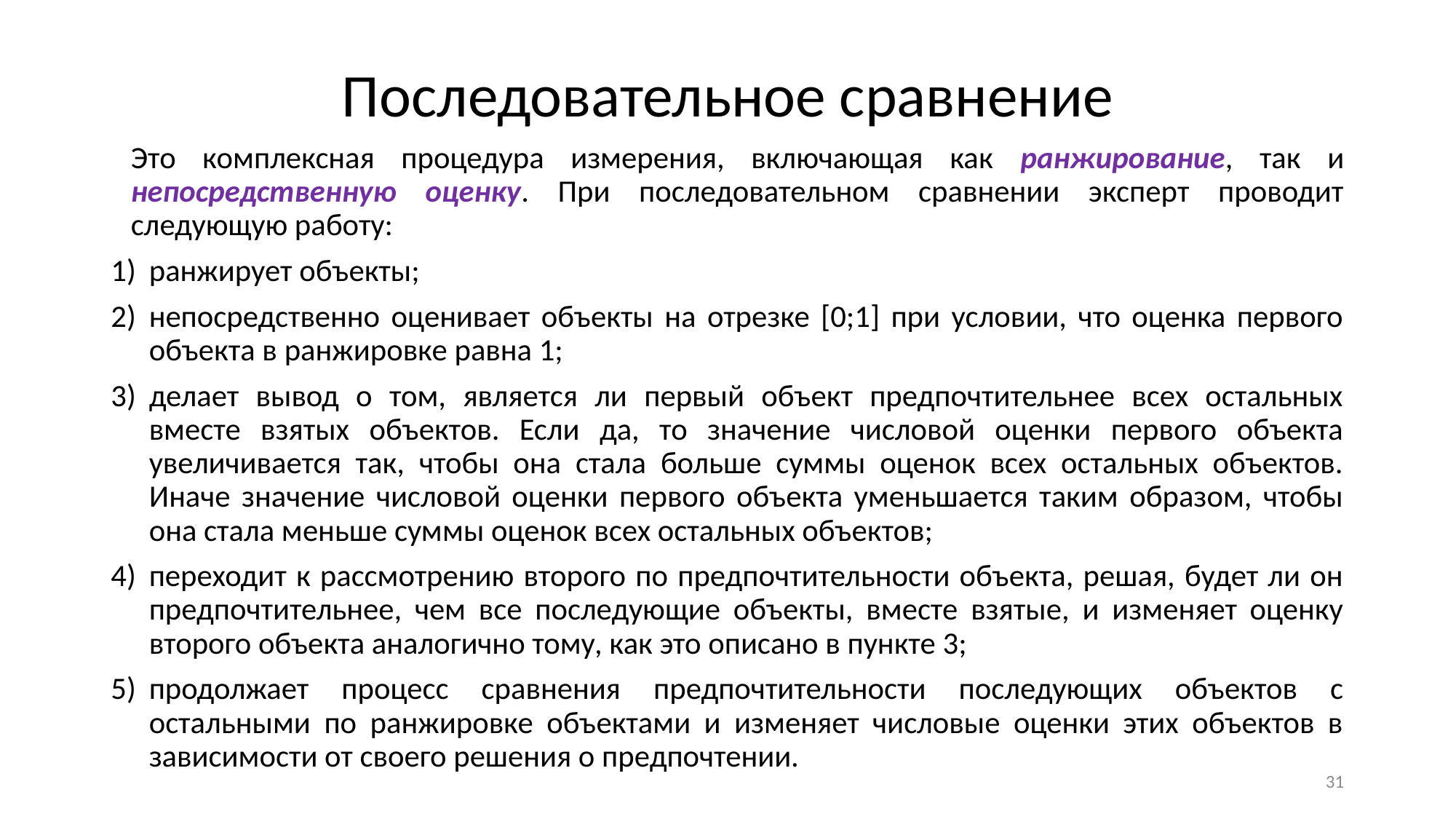

# Последовательное сравнение
Это комплексная процедура измерения, включающая как ранжирование, так и непосредственную оценку. При последовательном сравнении эксперт проводит следующую работу:
ранжирует объекты;
непосредственно оценивает объекты на отрезке [0;1] при условии, что оценка первого объекта в ранжировке равна 1;
делает вывод о том, является ли первый объект предпочтительнее всех остальных вместе взятых объектов. Если да, то значение числовой оценки первого объекта увеличивается так, чтобы она стала больше суммы оценок всех остальных объектов. Иначе значение числовой оценки первого объекта уменьшается таким образом, чтобы она стала меньше суммы оценок всех остальных объектов;
переходит к рассмотрению второго по предпочтительности объекта, решая, будет ли он предпочтительнее, чем все последующие объекты, вместе взятые, и изменяет оценку второго объекта аналогично тому, как это описано в пункте 3;
продолжает процесс сравнения предпочтительности последующих объектов с остальными по ранжировке объектами и изменяет числовые оценки этих объектов в зависимости от своего решения о предпочтении.

31